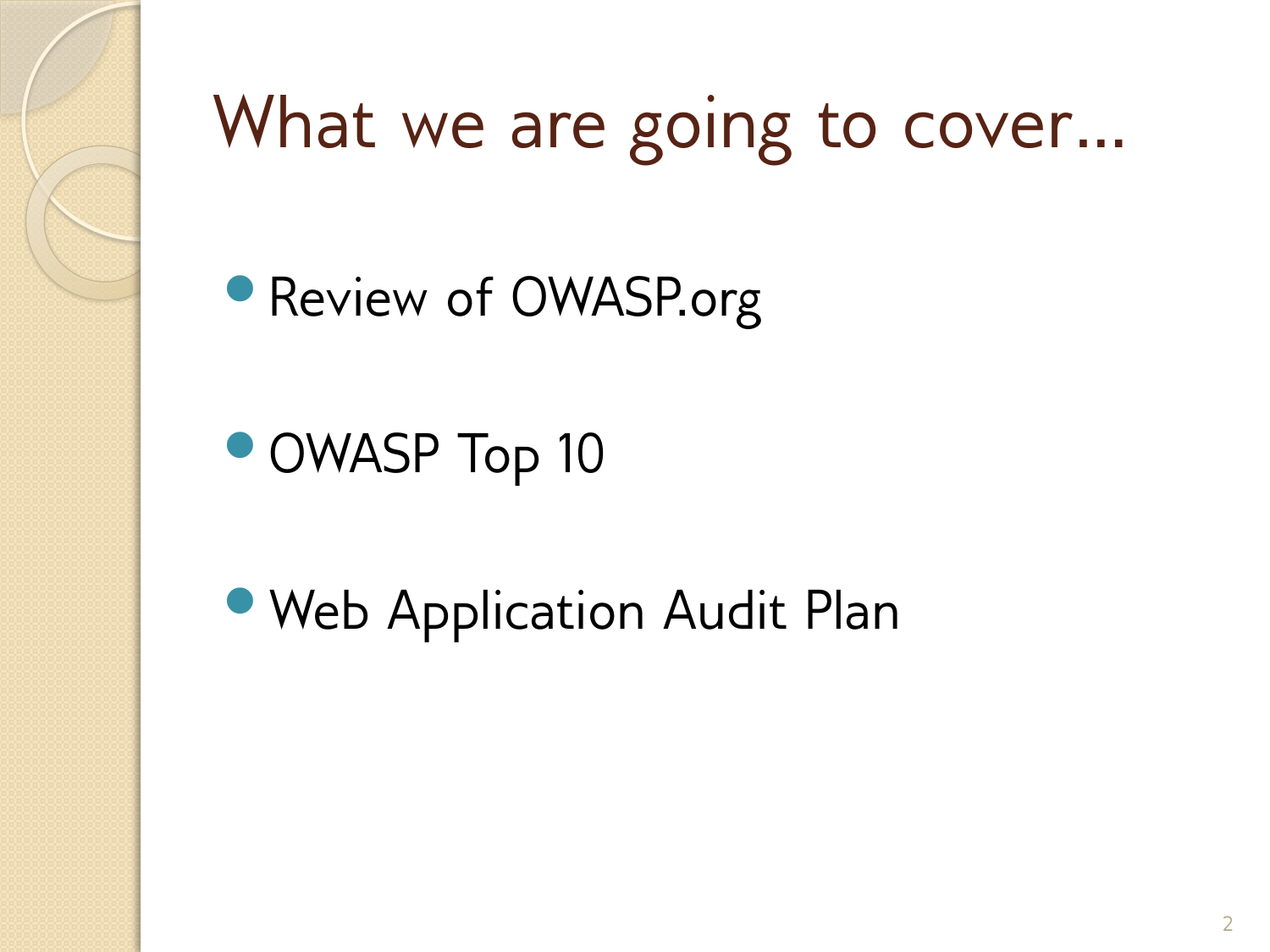

# What we are going to cover…
Review of OWASP.org

OWASP Top 10

Web Application Audit Plan
2